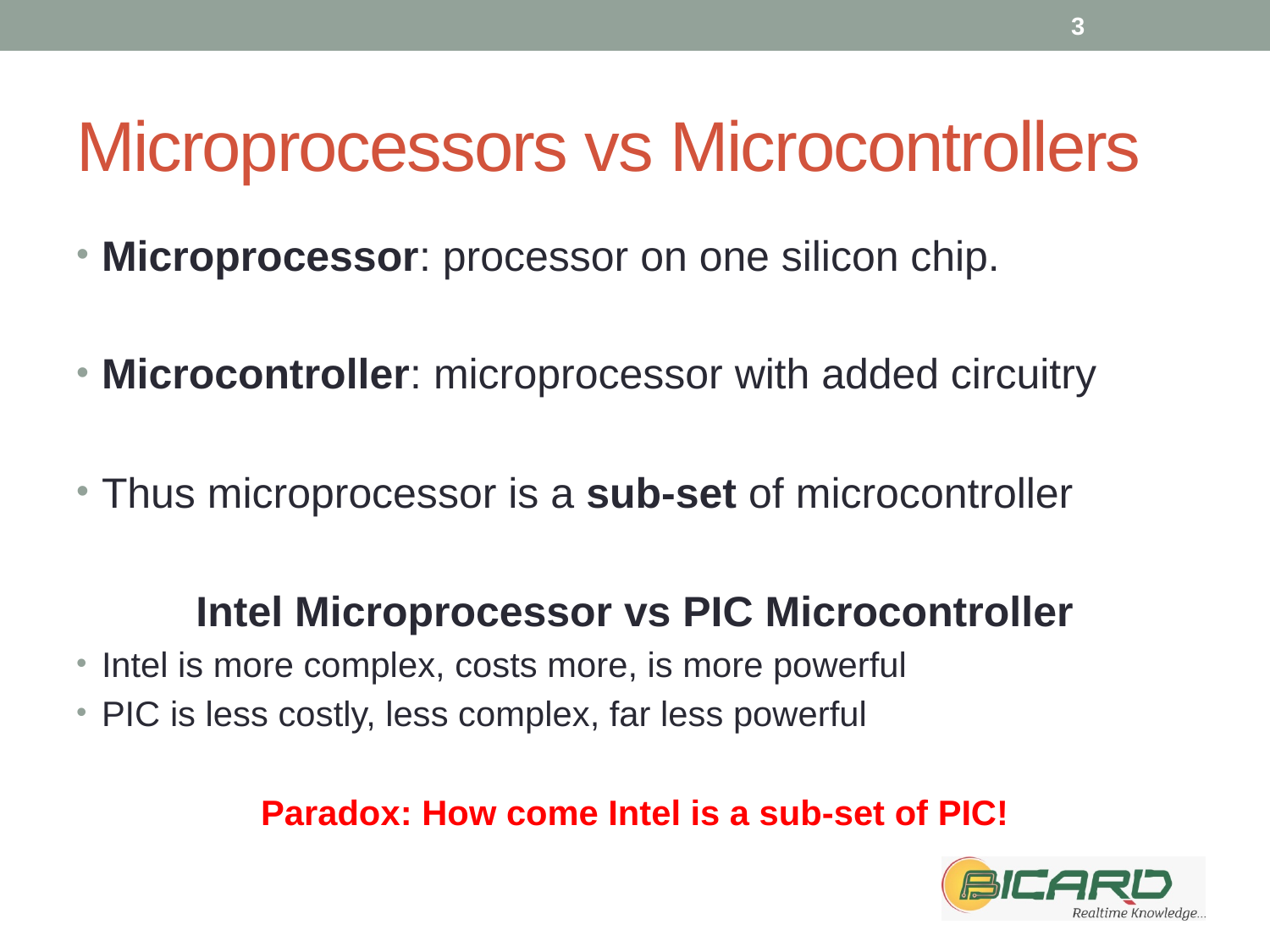

3
# Microprocessors vs Microcontrollers
Microprocessor: processor on one silicon chip.

Microcontroller: microprocessor with added circuitry

Thus microprocessor is a sub-set of microcontroller

Intel Microprocessor vs PIC Microcontroller
Intel is more complex, costs more, is more powerful
PIC is less costly, less complex, far less powerful

Paradox: How come Intel is a sub-set of PIC!